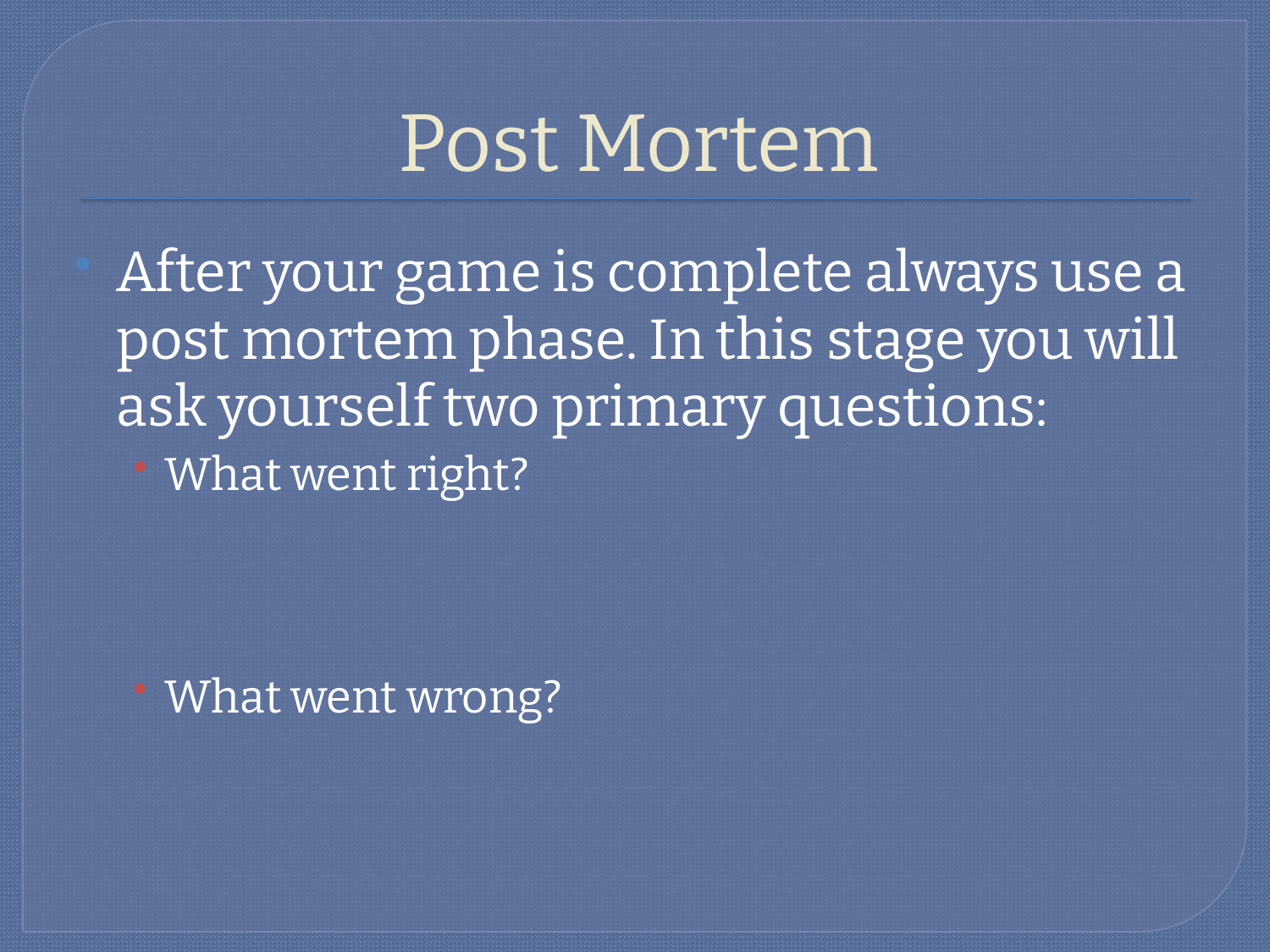

# Post Mortem
After your game is complete always use a post mortem phase. In this stage you will ask yourself two primary questions:
What went right?

What went wrong?